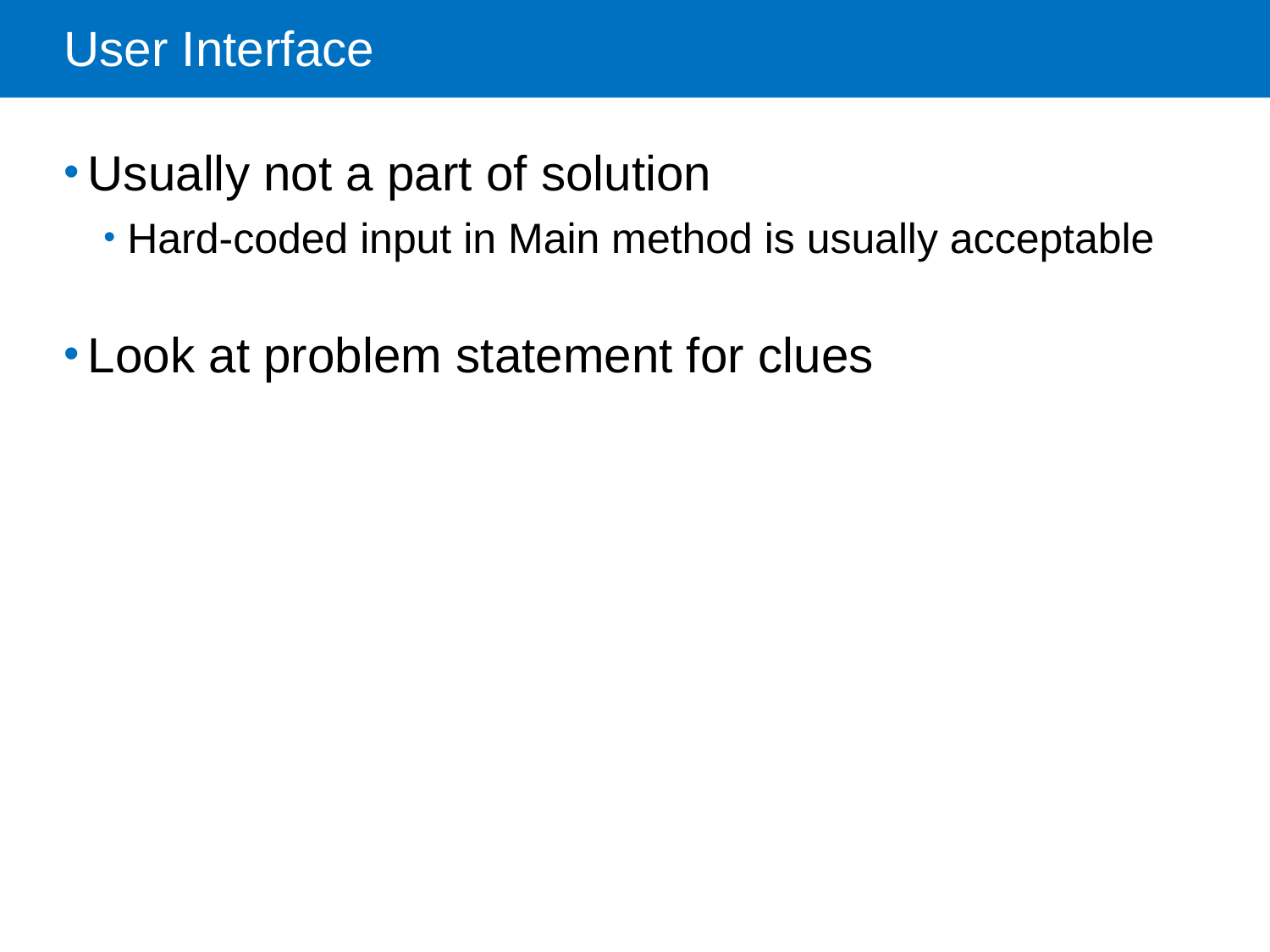

# User Interface
Usually not a part of solution
Hard-coded input in Main method is usually acceptable
Look at problem statement for clues